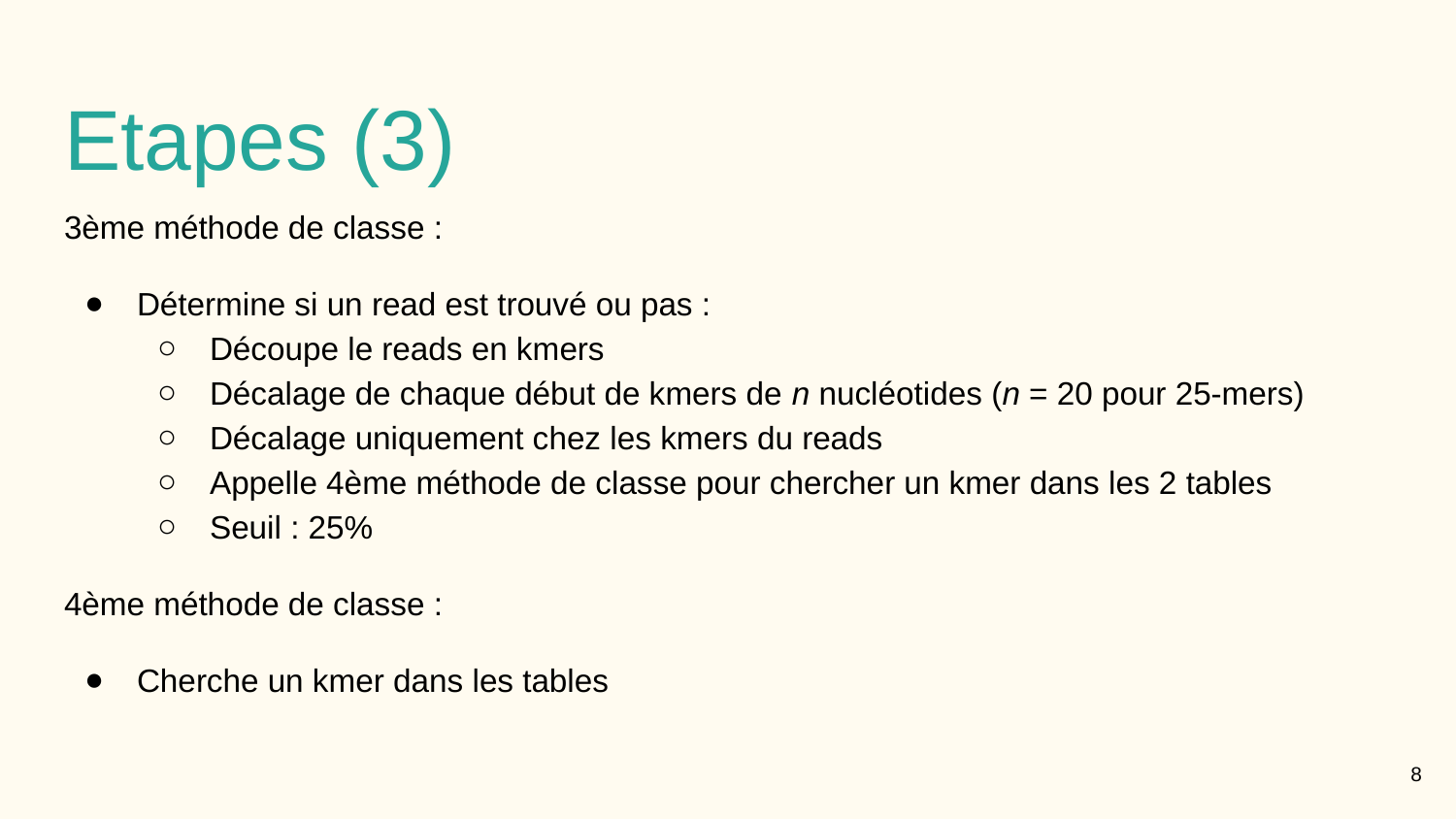

# Etapes (3)
3ème méthode de classe :
Détermine si un read est trouvé ou pas :
Découpe le reads en kmers
Décalage de chaque début de kmers de n nucléotides (n = 20 pour 25-mers)
Décalage uniquement chez les kmers du reads
Appelle 4ème méthode de classe pour chercher un kmer dans les 2 tables
Seuil : 25%
4ème méthode de classe :
Cherche un kmer dans les tables
8